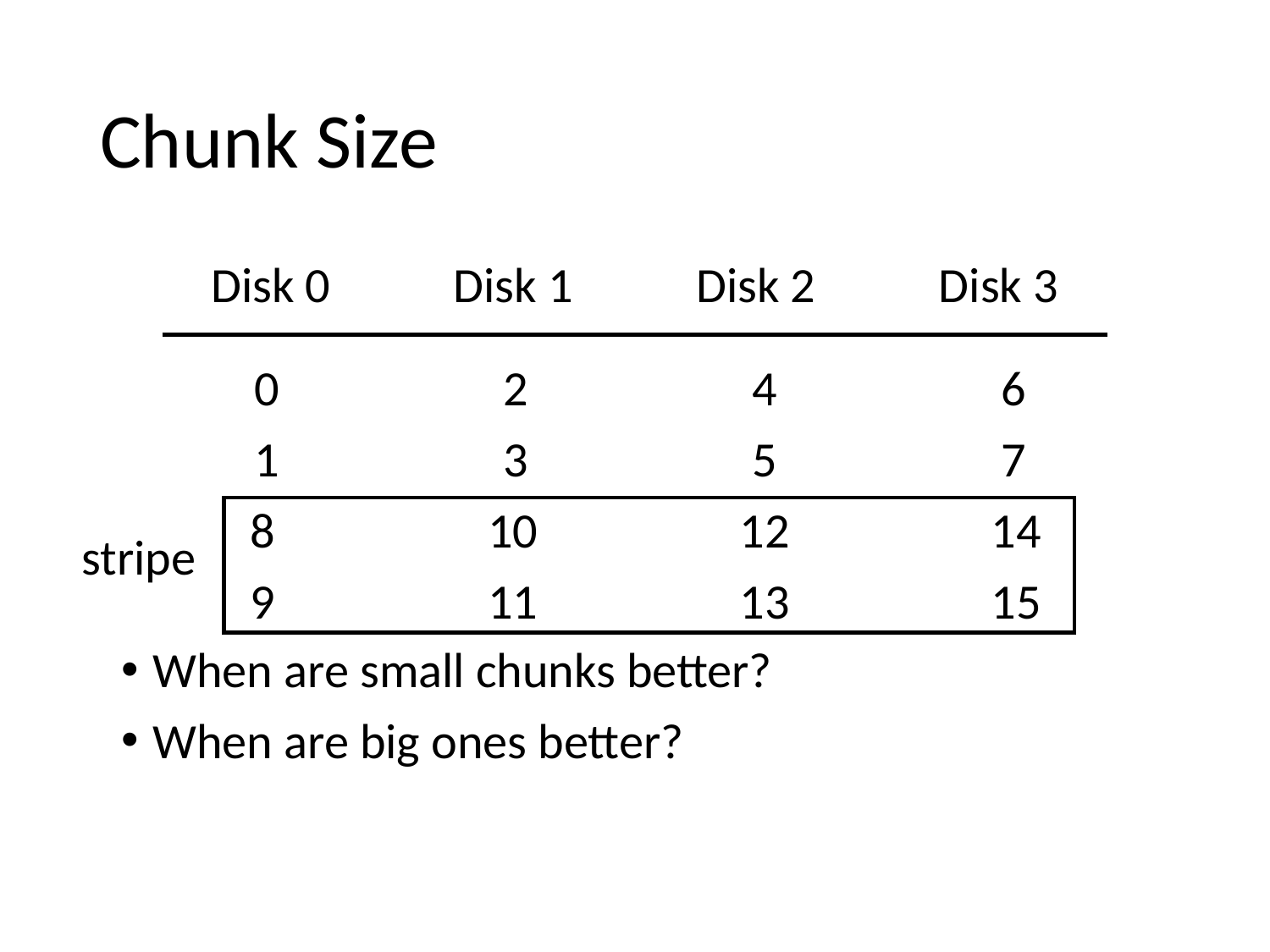

# Chunk Size
Disk 0           Disk 1           Disk 2           Disk 3

 0                    2                    4                    6
 1                    3                    5                    7
  8                   10                  12                  14
  9                   11                  13                  15

stripe
When are small chunks better?
When are big ones better?